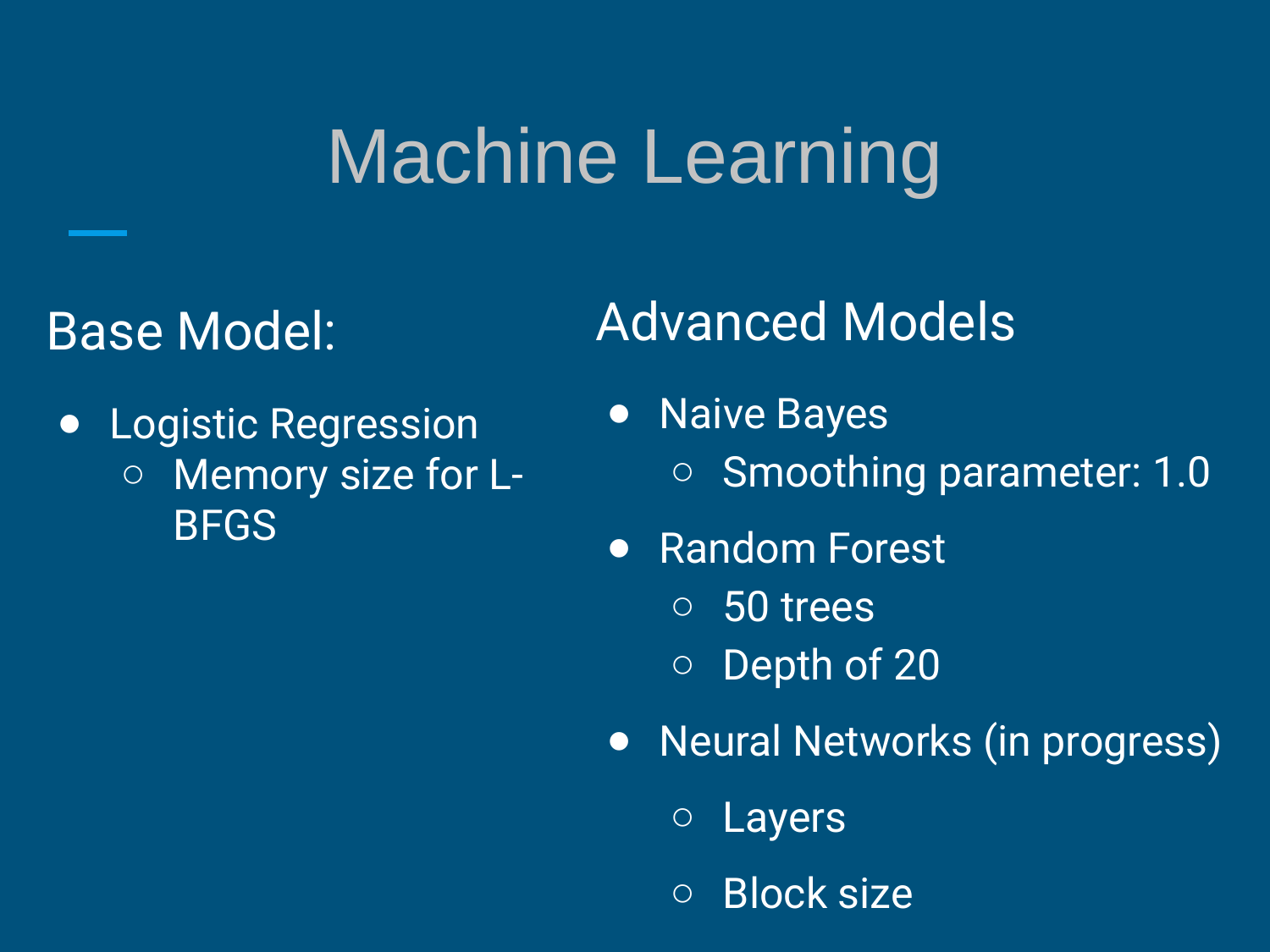

# Machine Learning
Advanced Models
Naive Bayes
Smoothing parameter: 1.0
Random Forest
50 trees
Depth of 20
Neural Networks (in progress)
Layers
Block size
Base Model:
Logistic Regression
Memory size for L-BFGS